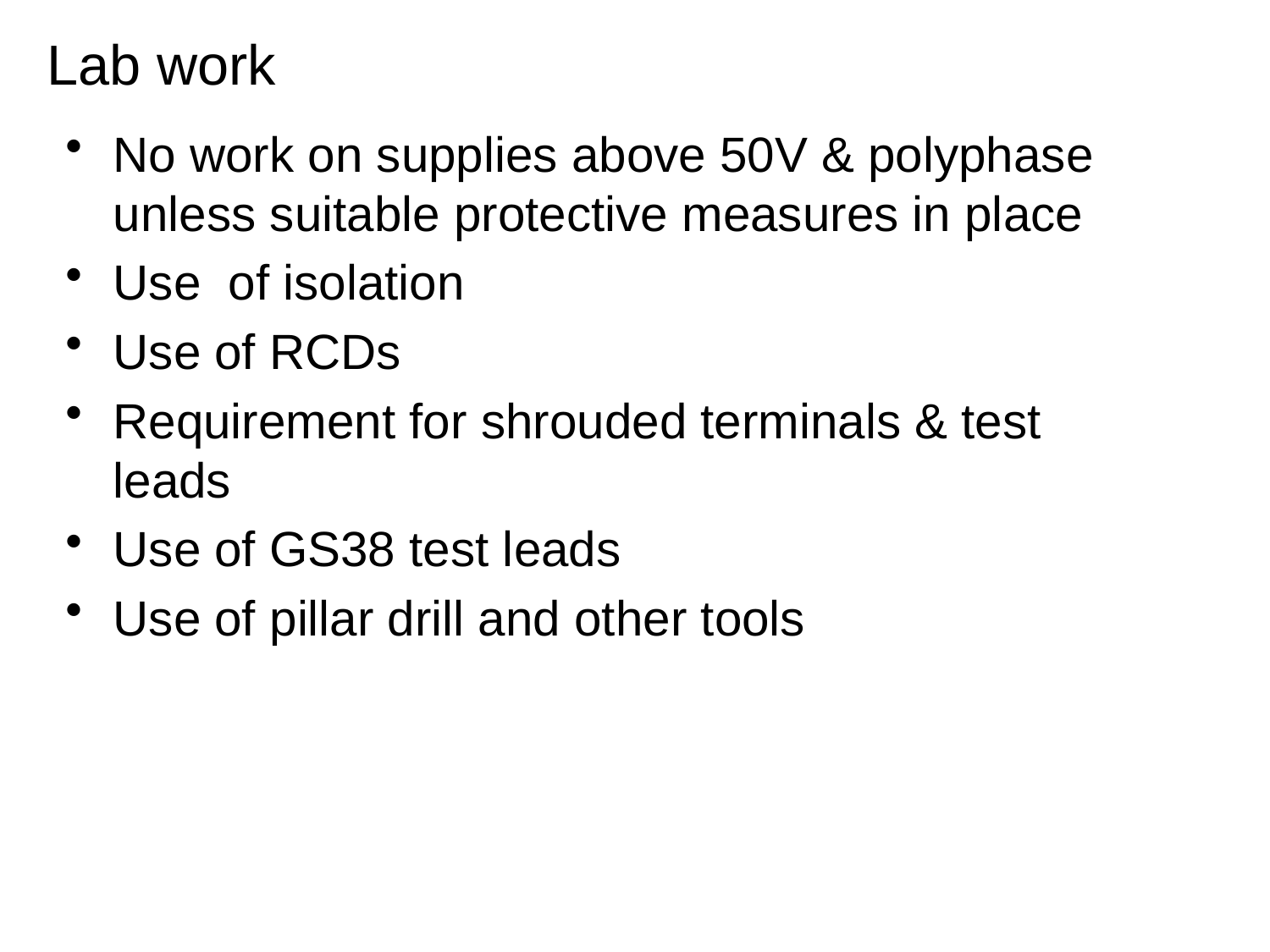

Lab work
No work on supplies above 50V & polyphase unless suitable protective measures in place
Use  of isolation
Use of RCDs
Requirement for shrouded terminals & test leads
Use of GS38 test leads
Use of pillar drill and other tools